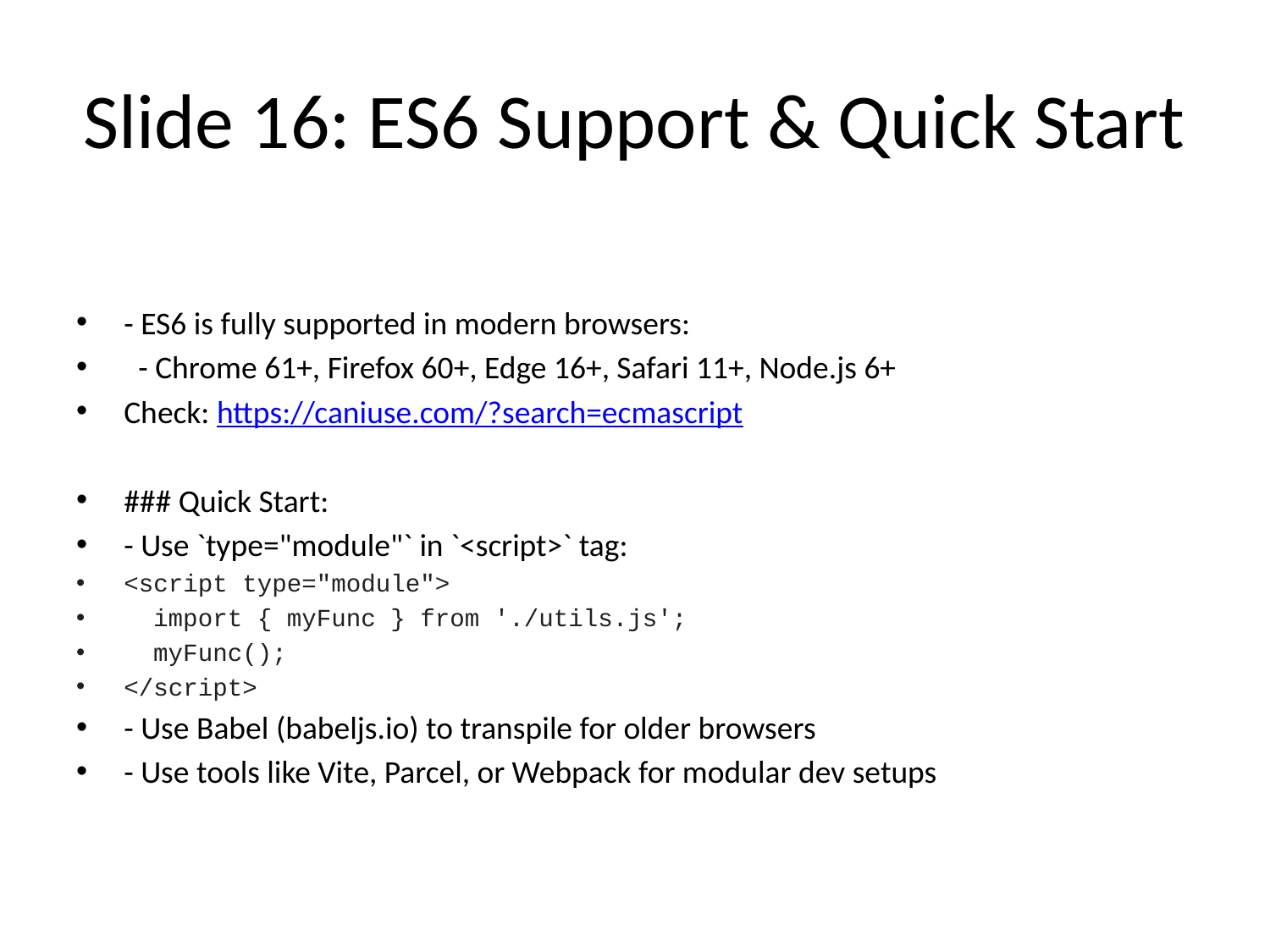

# Slide 16: ES6 Support & Quick Start

- ES6 is fully supported in modern browsers:
  - Chrome 61+, Firefox 60+, Edge 16+, Safari 11+, Node.js 6+
Check: https://caniuse.com/?search=ecmascript

### Quick Start:
- Use `type="module"` in `<script>` tag:
<script type="module">
  import { myFunc } from './utils.js';
  myFunc();
</script>
- Use Babel (babeljs.io) to transpile for older browsers
- Use tools like Vite, Parcel, or Webpack for modular dev setups